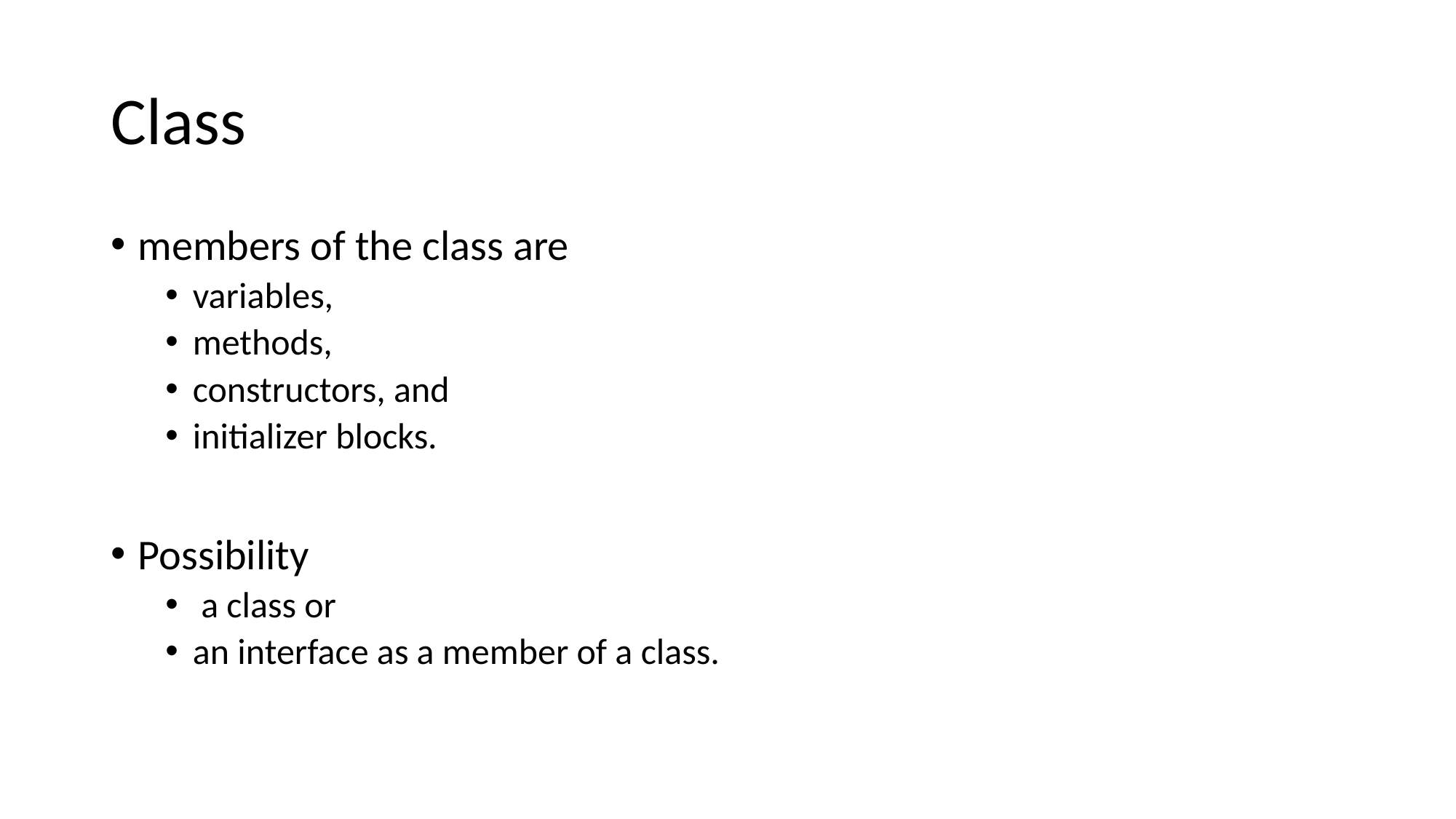

# Class
members of the class are
variables,
methods,
constructors, and
initializer blocks.

Possibility
 a class or
an interface as a member of a class.